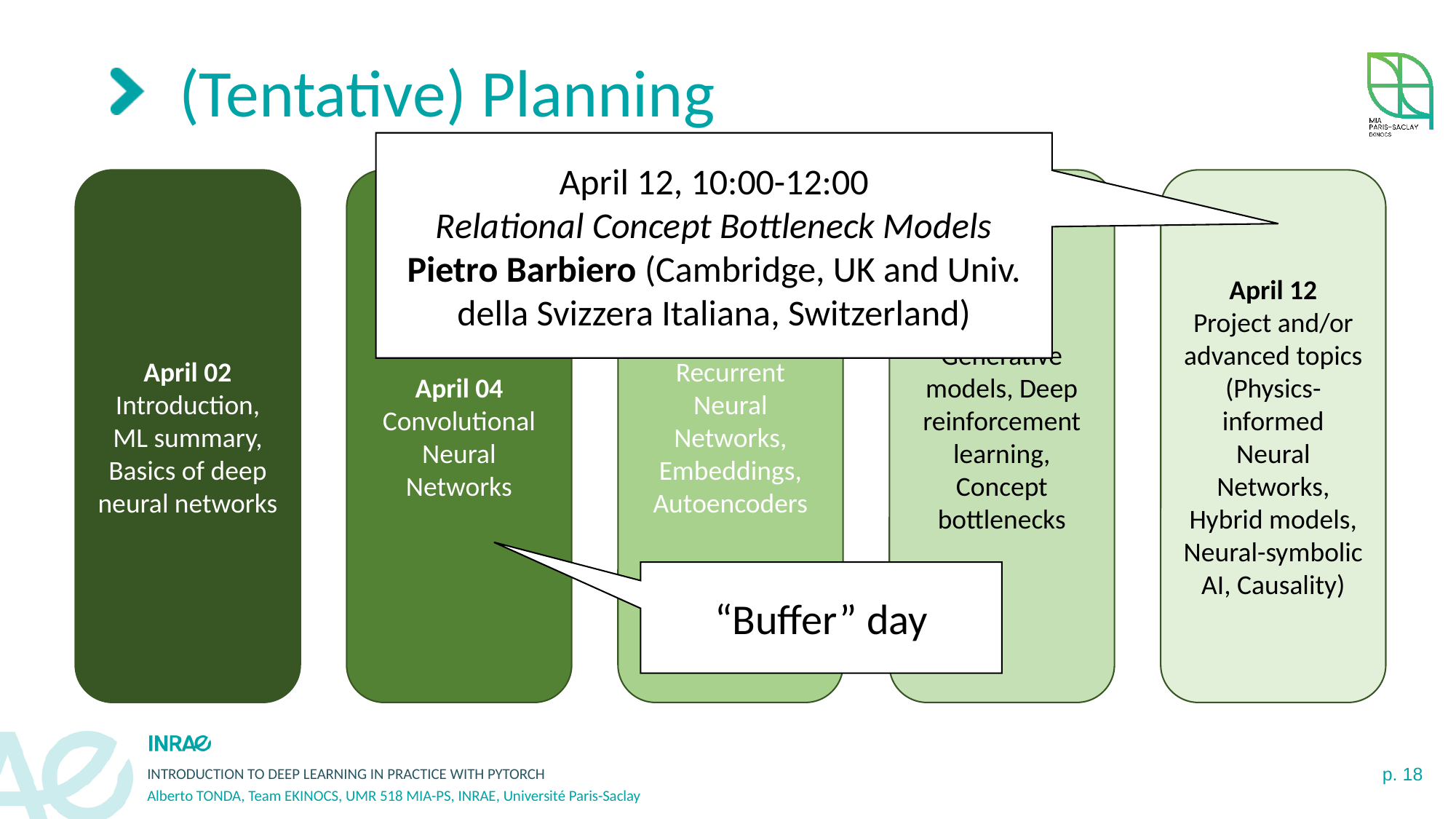

# (Tentative) Planning
April 12, 10:00-12:00
Relational Concept Bottleneck Models
Pietro Barbiero (Cambridge, UK and Univ. della Svizzera Italiana, Switzerland)
April 02
Introduction,
ML summary,
Basics of deep neural networks

April 04
Convolutional Neural Networks
April 08
Recurrent Neural Networks, Embeddings,
Autoencoders

April 10
Generative models, Deep reinforcement learning, Concept bottlenecks

April 12
Project and/or advanced topics (Physics-informed Neural Networks, Hybrid models, Neural-symbolic AI, Causality)
“Buffer” day